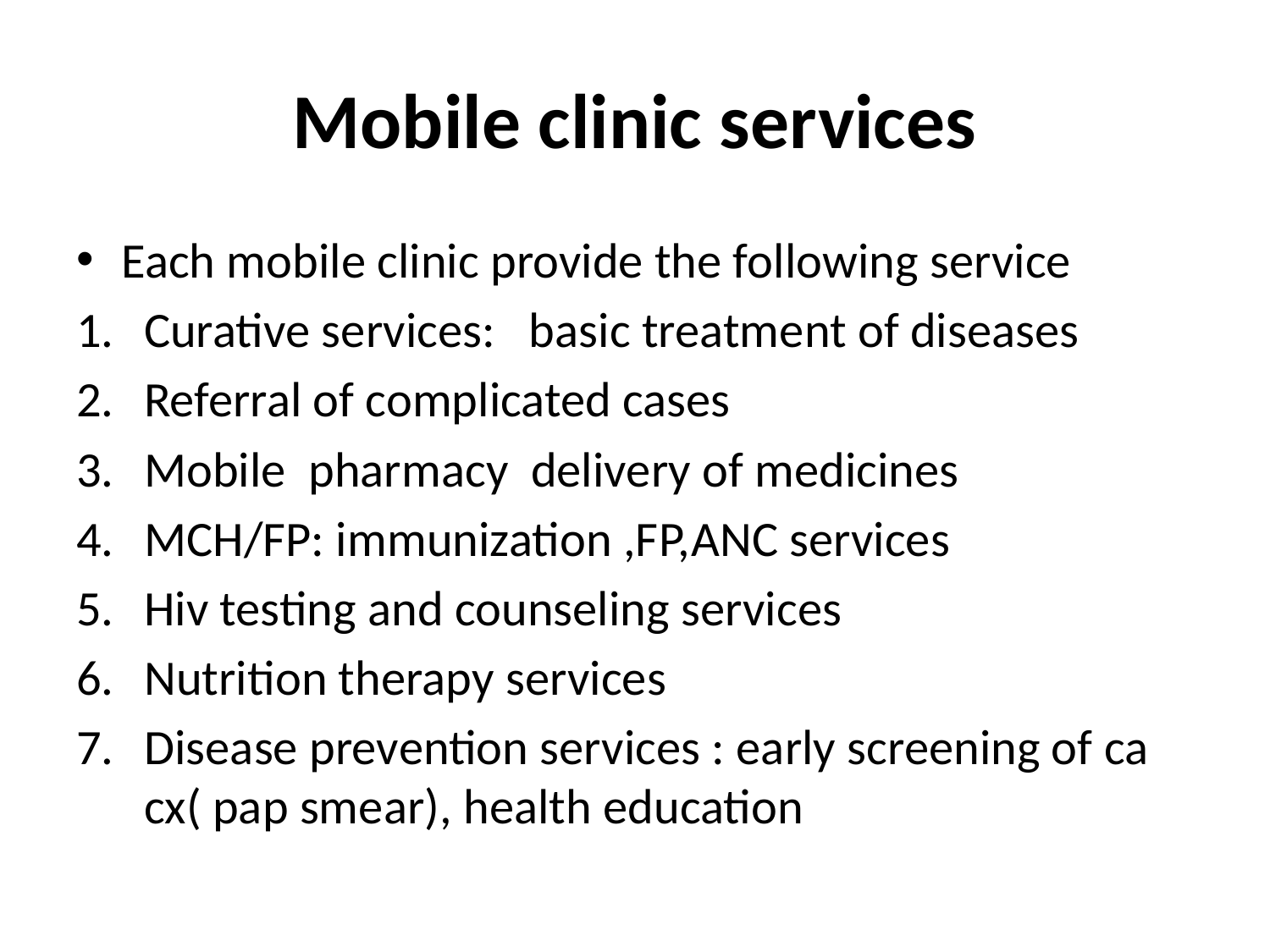

# Mobile clinic services
Each mobile clinic provide the following service
Curative services:   basic treatment of diseases
Referral of complicated cases
Mobile  pharmacy  delivery of medicines
MCH/FP: immunization ,FP,ANC services
Hiv testing and counseling services
Nutrition therapy services
Disease prevention services : early screening of ca cx( pap smear), health education